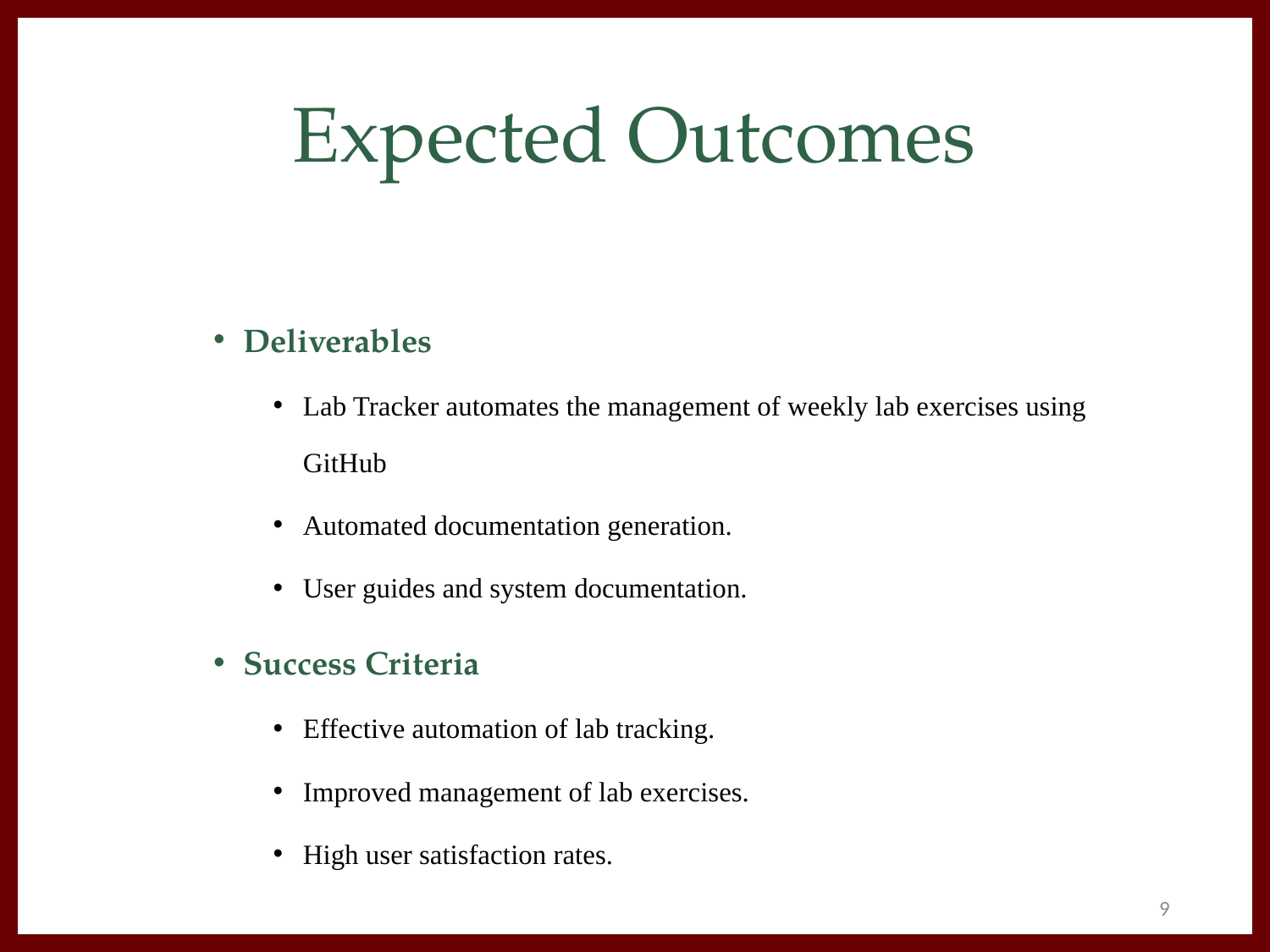

# Expected Outcomes
Deliverables
Lab Tracker automates the management of weekly lab exercises using GitHub
Automated documentation generation.
User guides and system documentation.
Success Criteria
Effective automation of lab tracking.
Improved management of lab exercises.
High user satisfaction rates.
9